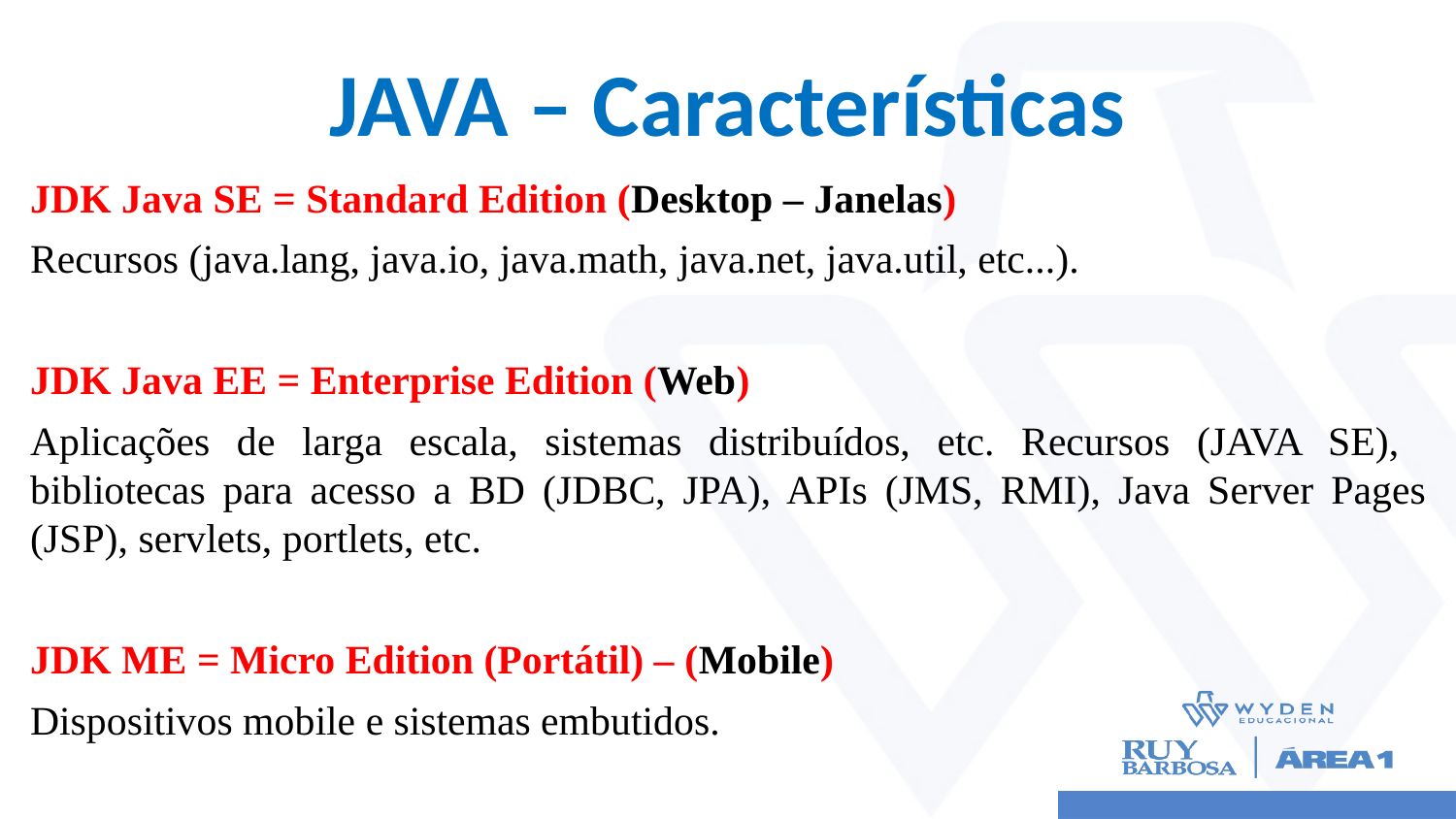

# JAVA – Características
JDK Java SE = Standard Edition (Desktop – Janelas)
Recursos (java.lang, java.io, java.math, java.net, java.util, etc...).

JDK Java EE = Enterprise Edition (Web)
Aplicações de larga escala, sistemas distribuídos, etc. Recursos (JAVA SE),  bibliotecas para acesso a BD (JDBC, JPA), APIs (JMS, RMI), Java Server Pages (JSP), servlets, portlets, etc.

JDK ME = Micro Edition (Portátil) – (Mobile)
Dispositivos mobile e sistemas embutidos.